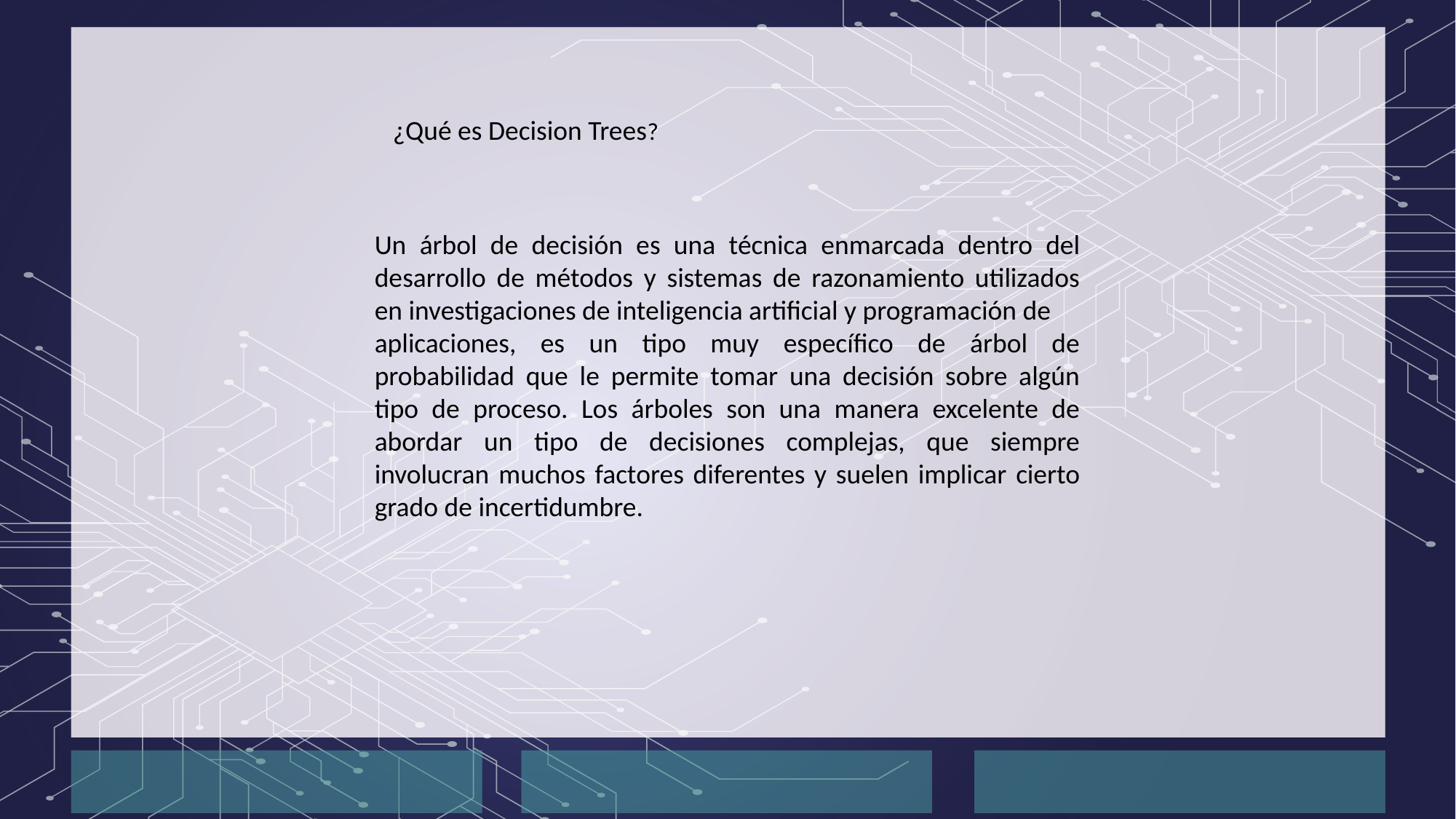

¿Qué es Decision Trees?
Un árbol de decisión es una técnica enmarcada dentro del desarrollo de métodos y sistemas de razonamiento utilizados en investigaciones de inteligencia artificial y programación de
aplicaciones, es un tipo muy específico de árbol de probabilidad que le permite tomar una decisión sobre algún tipo de proceso. Los árboles son una manera excelente de abordar un tipo de decisiones complejas, que siempre involucran muchos factores diferentes y suelen implicar cierto grado de incertidumbre.